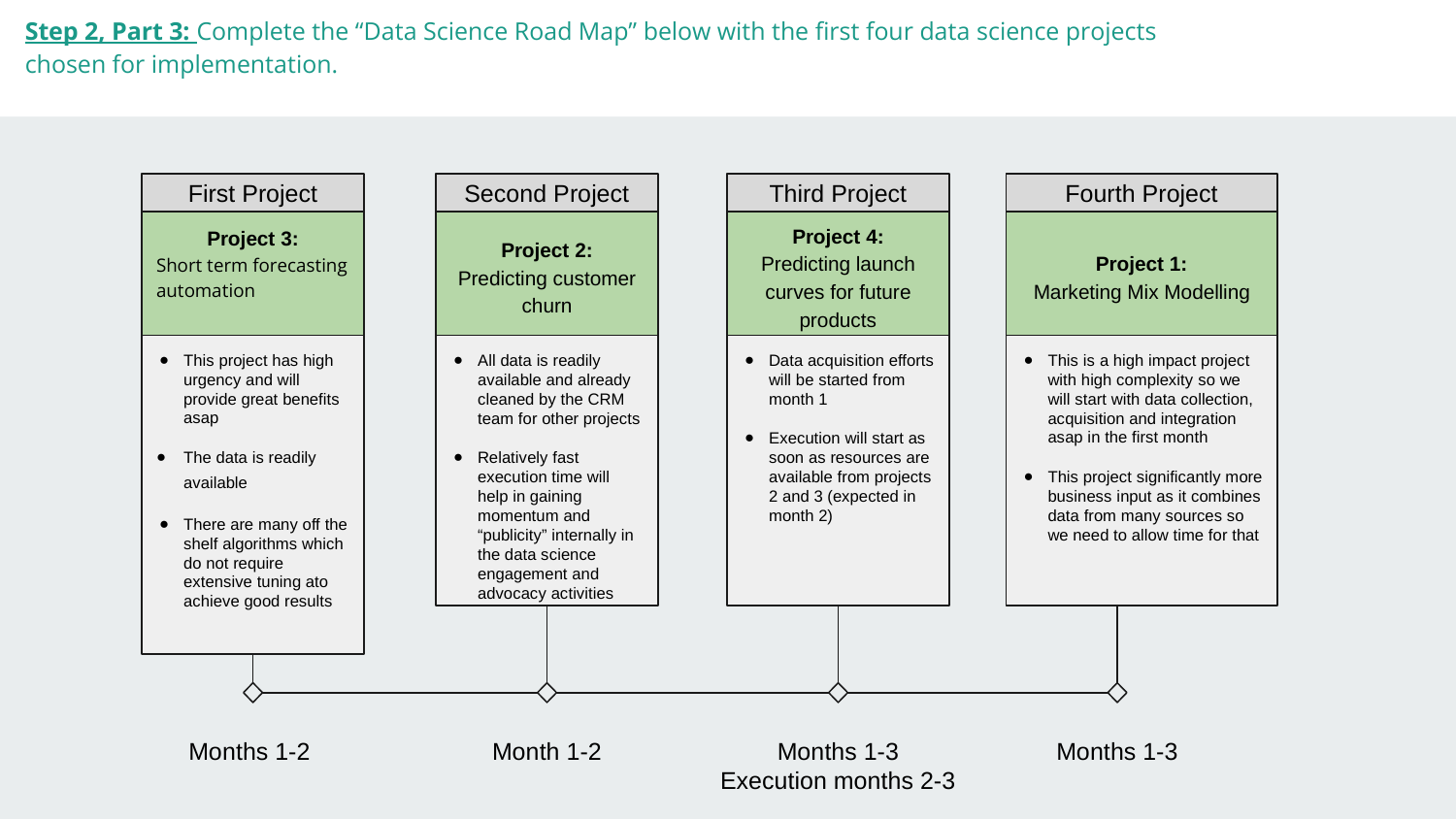

Hint: Provide 2-3 bullets describing justifying the project's place in the roadmap
Step 2, Part 3: Complete the “Data Science Road Map” below with the first four data science projects chosen for implementation.

First Project
Project 3:
Short term forecasting automation

This project has high urgency and will provide great benefits asap
The data is readily available
There are many off the shelf algorithms which do not require extensive tuning ato achieve good results

Second Project
Project 2:
Predicting customer churn
All data is readily available and already cleaned by the CRM team for other projects
Relatively fast execution time will help in gaining momentum and “publicity” internally in the data science engagement and advocacy activities

Third Project
Project 4:
Predicting launch curves for future products
Data acquisition efforts will be started from month 1
Execution will start as soon as resources are available from projects 2 and 3 (expected in month 2)

Fourth Project
Project 1:
Marketing Mix Modelling
This is a high impact project with high complexity so we will start with data collection, acquisition and integration asap in the first month
This project significantly more business input as it combines data from many sources so we need to allow time for that

Months 1-2
Month 1-2
Months 1-3
Execution months 2-3
Months 1-3